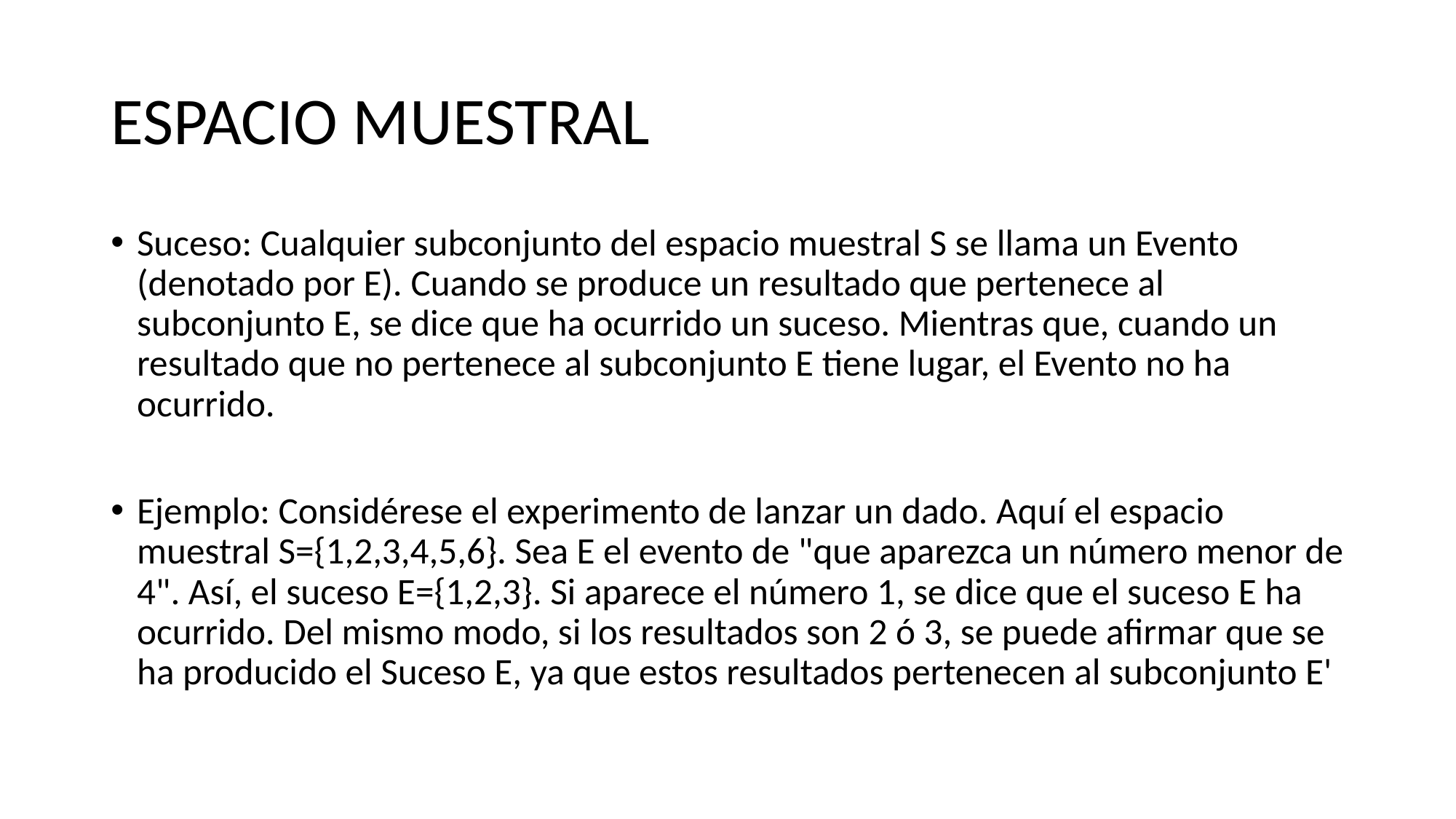

# ESPACIO MUESTRAL
Suceso: Cualquier subconjunto del espacio muestral S se llama un Evento (denotado por E). Cuando se produce un resultado que pertenece al subconjunto E, se dice que ha ocurrido un suceso. Mientras que, cuando un resultado que no pertenece al subconjunto E tiene lugar, el Evento no ha ocurrido.

Ejemplo: Considérese el experimento de lanzar un dado. Aquí el espacio muestral S={1,2,3,4,5,6}. Sea E el evento de "que aparezca un número menor de 4". Así, el suceso E={1,2,3}. Si aparece el número 1, se dice que el suceso E ha ocurrido. Del mismo modo, si los resultados son 2 ó 3, se puede afirmar que se ha producido el Suceso E, ya que estos resultados pertenecen al subconjunto E'